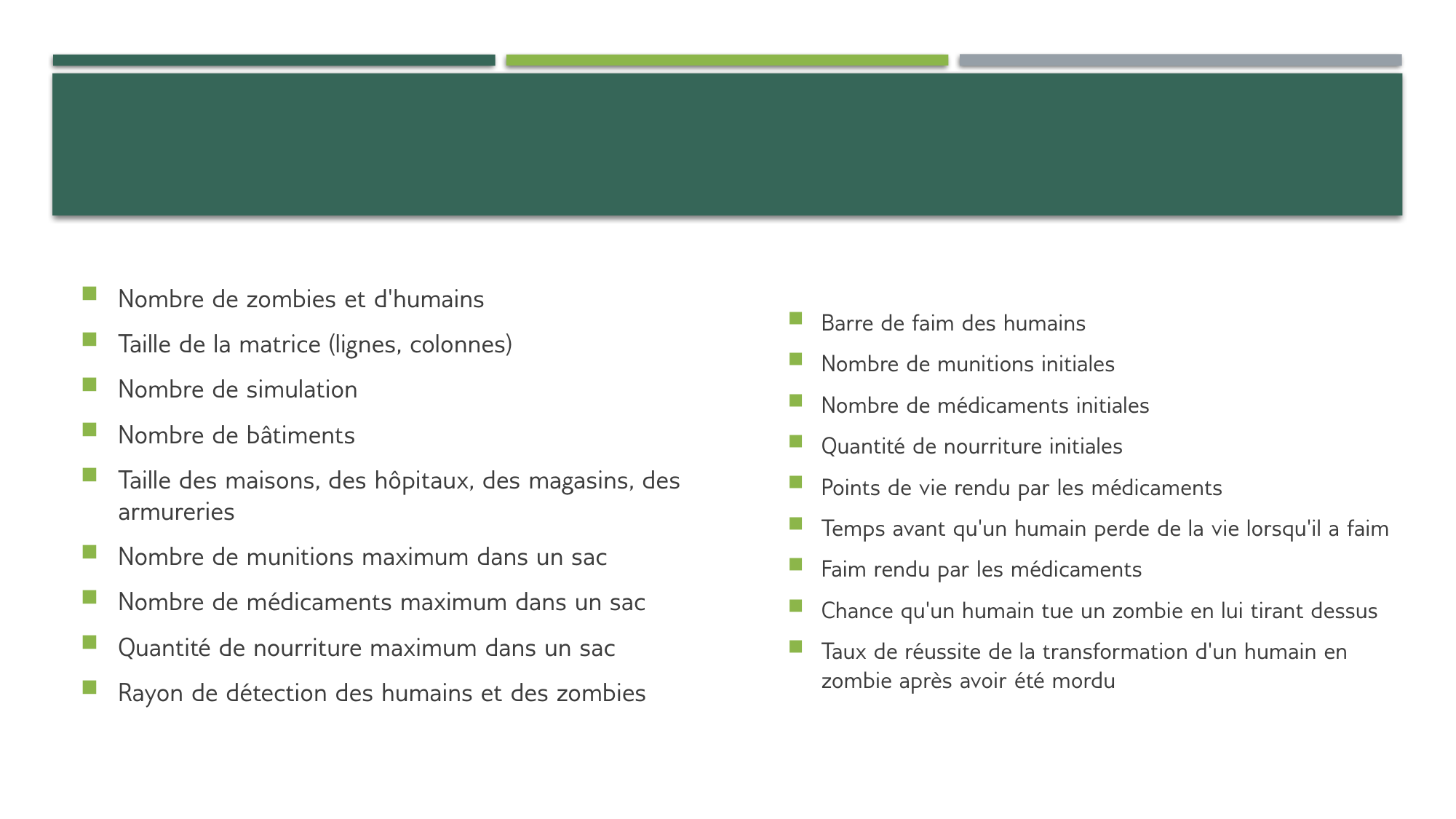

#

Barre de faim des humains
Nombre de munitions initiales
Nombre de médicaments initiales
Quantité de nourriture initiales
Points de vie rendu par les médicaments
Temps avant qu'un humain perde de la vie lorsqu'il a faim
Faim rendu par les médicaments
Chance qu'un humain tue un zombie en lui tirant dessus
Taux de réussite de la transformation d'un humain en zombie après avoir été mordu

Nombre de zombies et d'humains
Taille de la matrice (lignes, colonnes)
Nombre de simulation
Nombre de bâtiments
Taille des maisons, des hôpitaux, des magasins, des armureries
Nombre de munitions maximum dans un sac
Nombre de médicaments maximum dans un sac
Quantité de nourriture maximum dans un sac
Rayon de détection des humains et des zombies